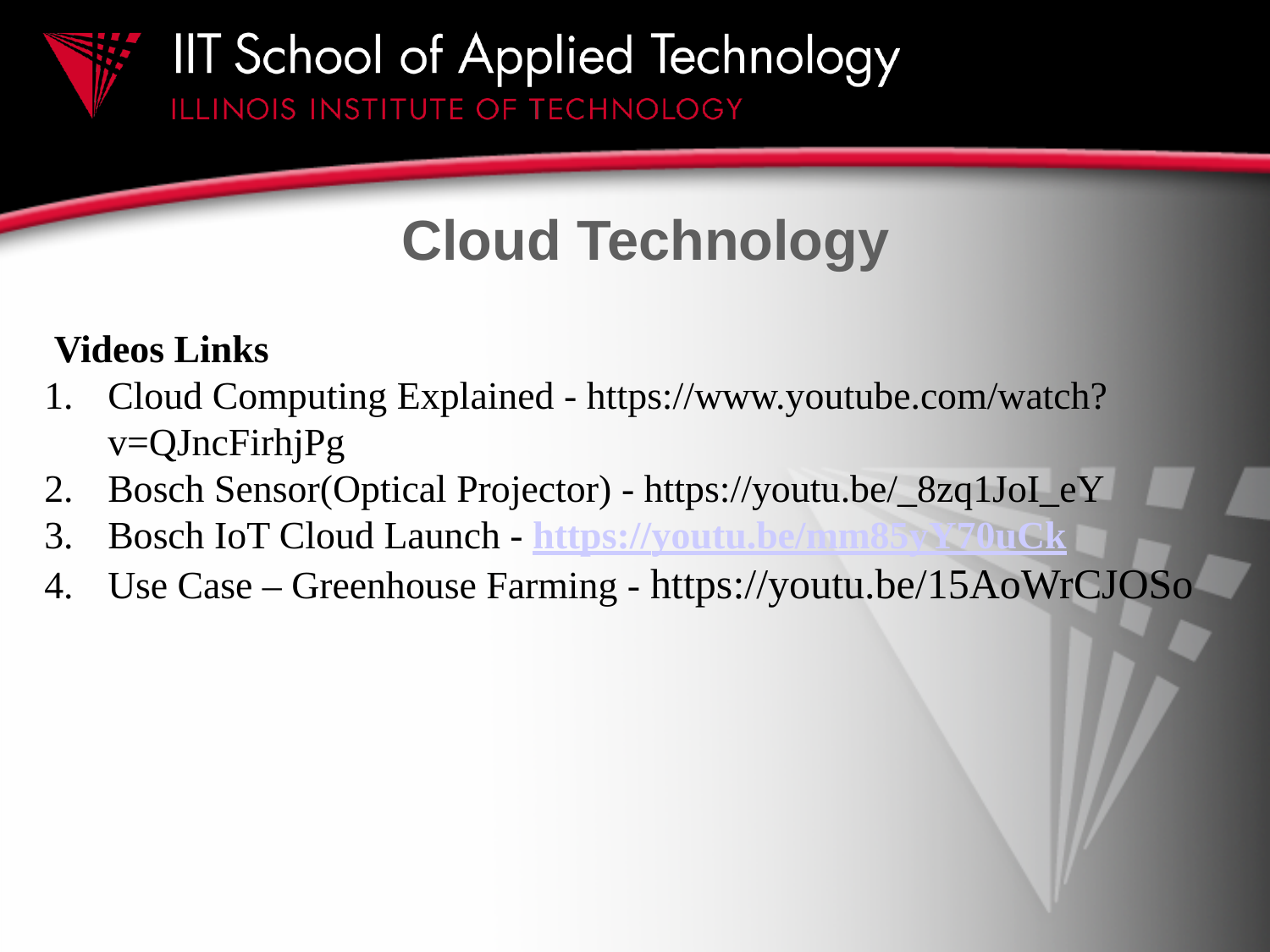

# Cloud Technology
 Videos Links
Cloud Computing Explained - https://www.youtube.com/watch?v=QJncFirhjPg
Bosch Sensor(Optical Projector) - https://youtu.be/_8zq1JoI_eY
Bosch IoT Cloud Launch - https://youtu.be/mm85yY70uCk
Use Case – Greenhouse Farming - https://youtu.be/15AoWrCJOSo